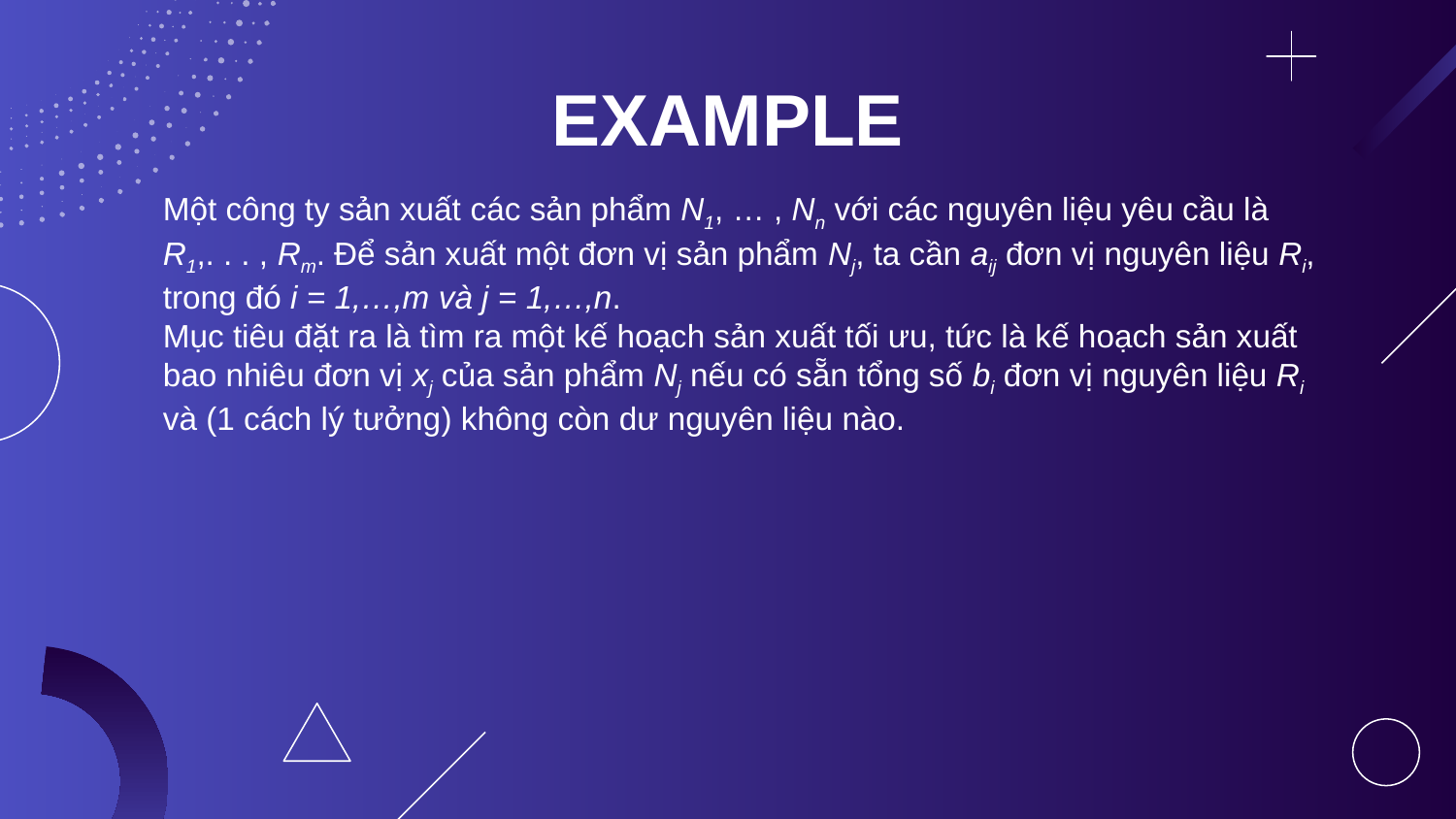

# EXAMPLE
Một công ty sản xuất các sản phẩm N1, … , Nn với các nguyên liệu yêu cầu là R1,. . . , Rm. Để sản xuất một đơn vị sản phẩm Nj, ta cần aij đơn vị nguyên liệu Ri, trong đó i = 1,…,m và j = 1,…,n.
Mục tiêu đặt ra là tìm ra một kế hoạch sản xuất tối ưu, tức là kế hoạch sản xuất bao nhiêu đơn vị xj của sản phẩm Nj nếu có sẵn tổng số bi đơn vị nguyên liệu Ri và (1 cách lý tưởng) không còn dư nguyên liệu nào.